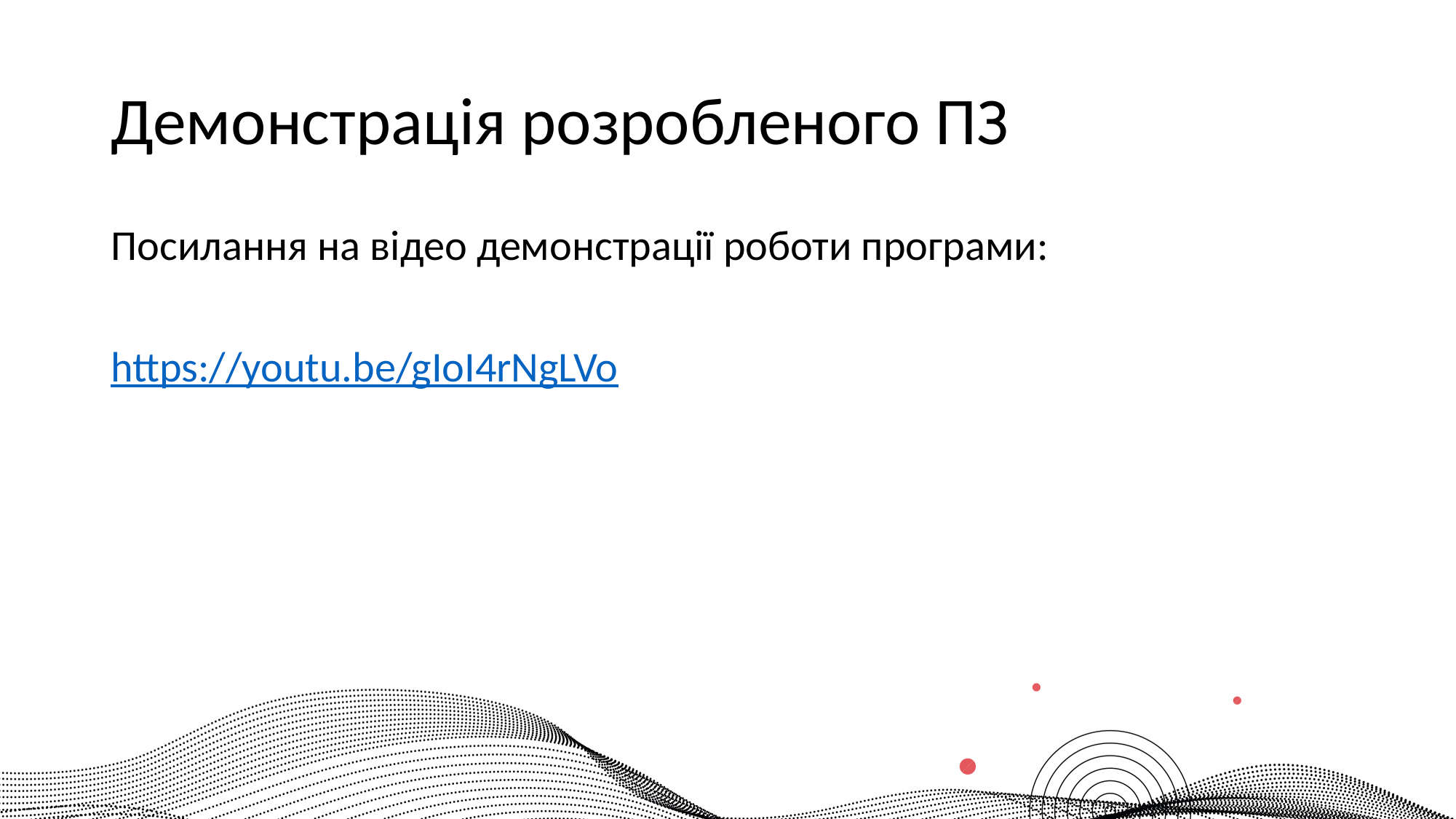

# Демонстрація розробленого ПЗ
Посилання на відео демонстрації роботи програми:

https://youtu.be/gIoI4rNgLVo